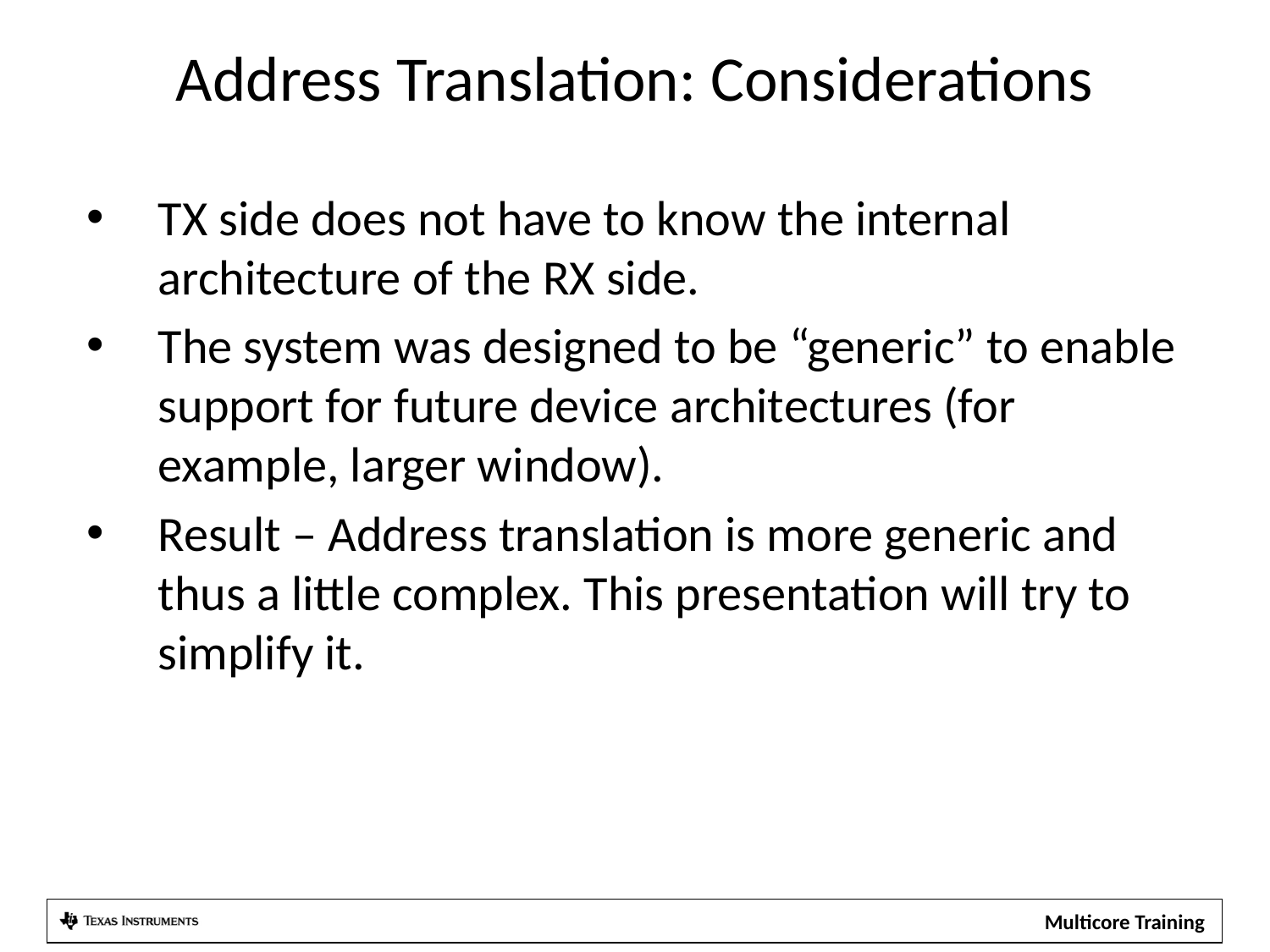

Address Translation: Considerations
TX side does not have to know the internal architecture of the RX side.
The system was designed to be “generic” to enable support for future device architectures (for example, larger window).
Result – Address translation is more generic and thus a little complex. This presentation will try to simplify it.